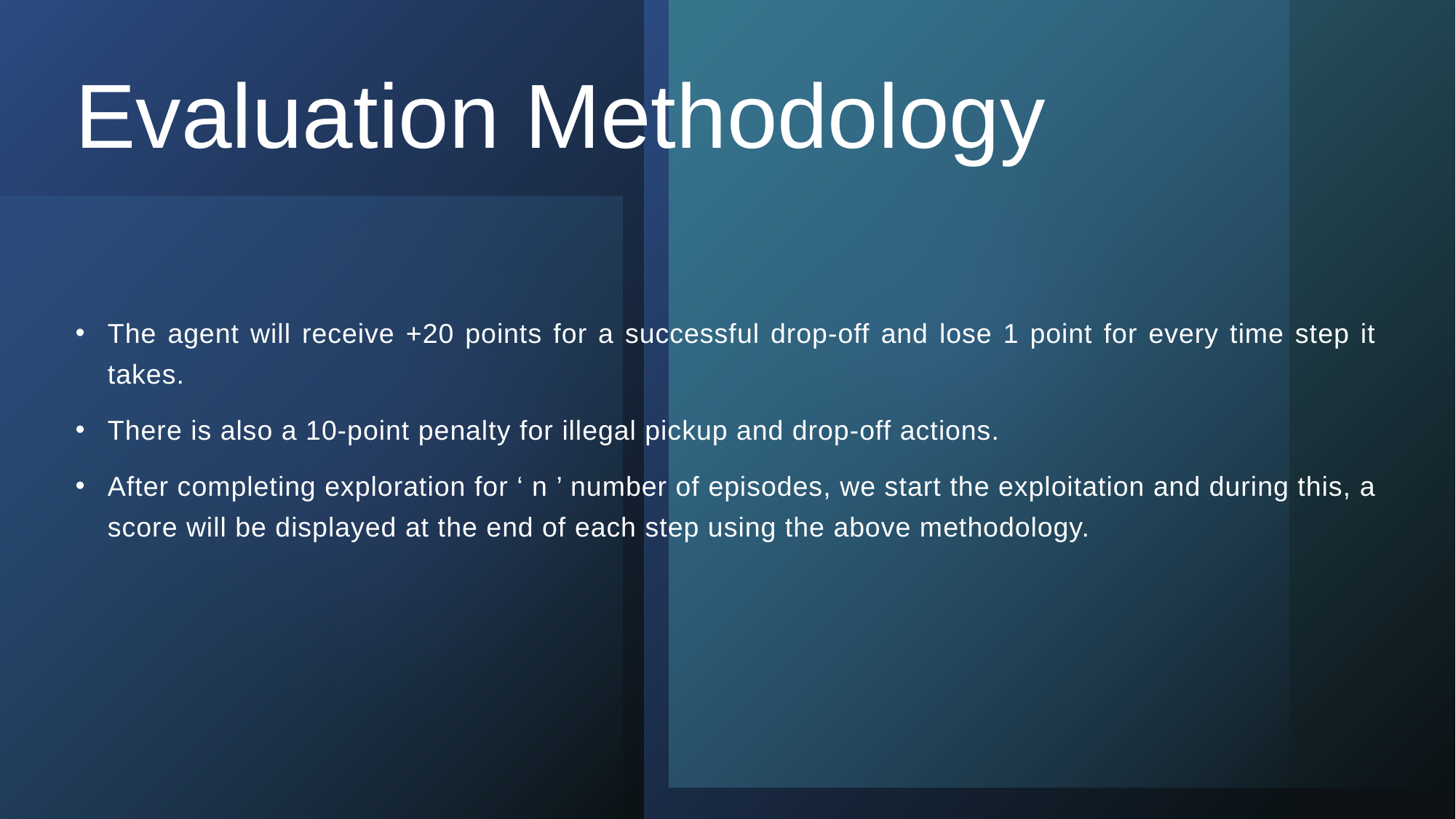

# Evaluation Methodology
The agent will receive +20 points for a successful drop-off and lose 1 point for every time step it takes.
There is also a 10-point penalty for illegal pickup and drop-off actions.
After completing exploration for ‘ n ’ number of episodes, we start the exploitation and during this, a score will be displayed at the end of each step using the above methodology.